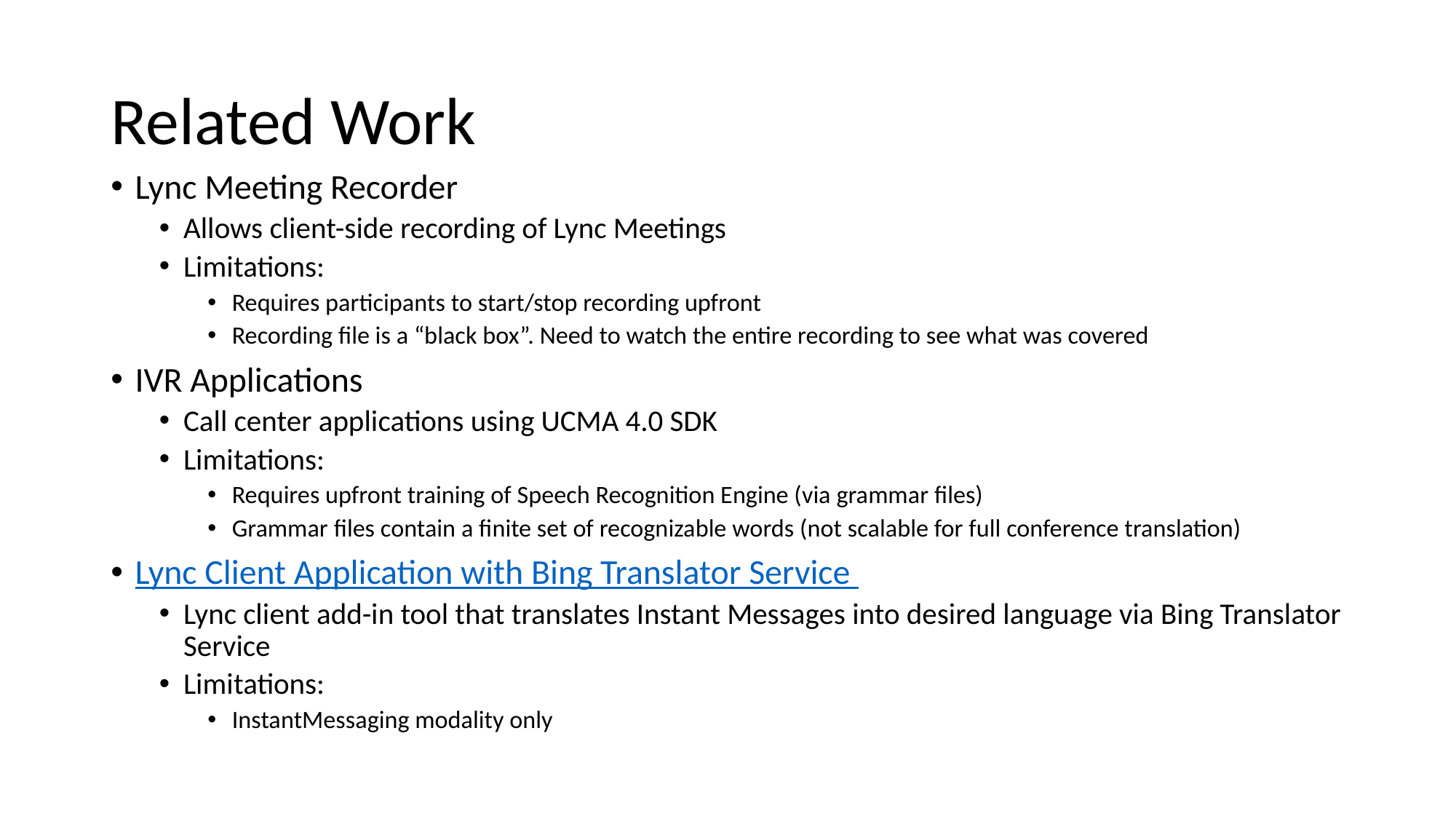

# Related Work
Lync Meeting Recorder
Allows client-side recording of Lync Meetings
Limitations:
Requires participants to start/stop recording upfront
Recording file is a “black box”. Need to watch the entire recording to see what was covered
IVR Applications
Call center applications using UCMA 4.0 SDK
Limitations:
Requires upfront training of Speech Recognition Engine (via grammar files)
Grammar files contain a finite set of recognizable words (not scalable for full conference translation)
Lync Client Application with Bing Translator Service
Lync client add-in tool that translates Instant Messages into desired language via Bing Translator Service
Limitations:
InstantMessaging modality only